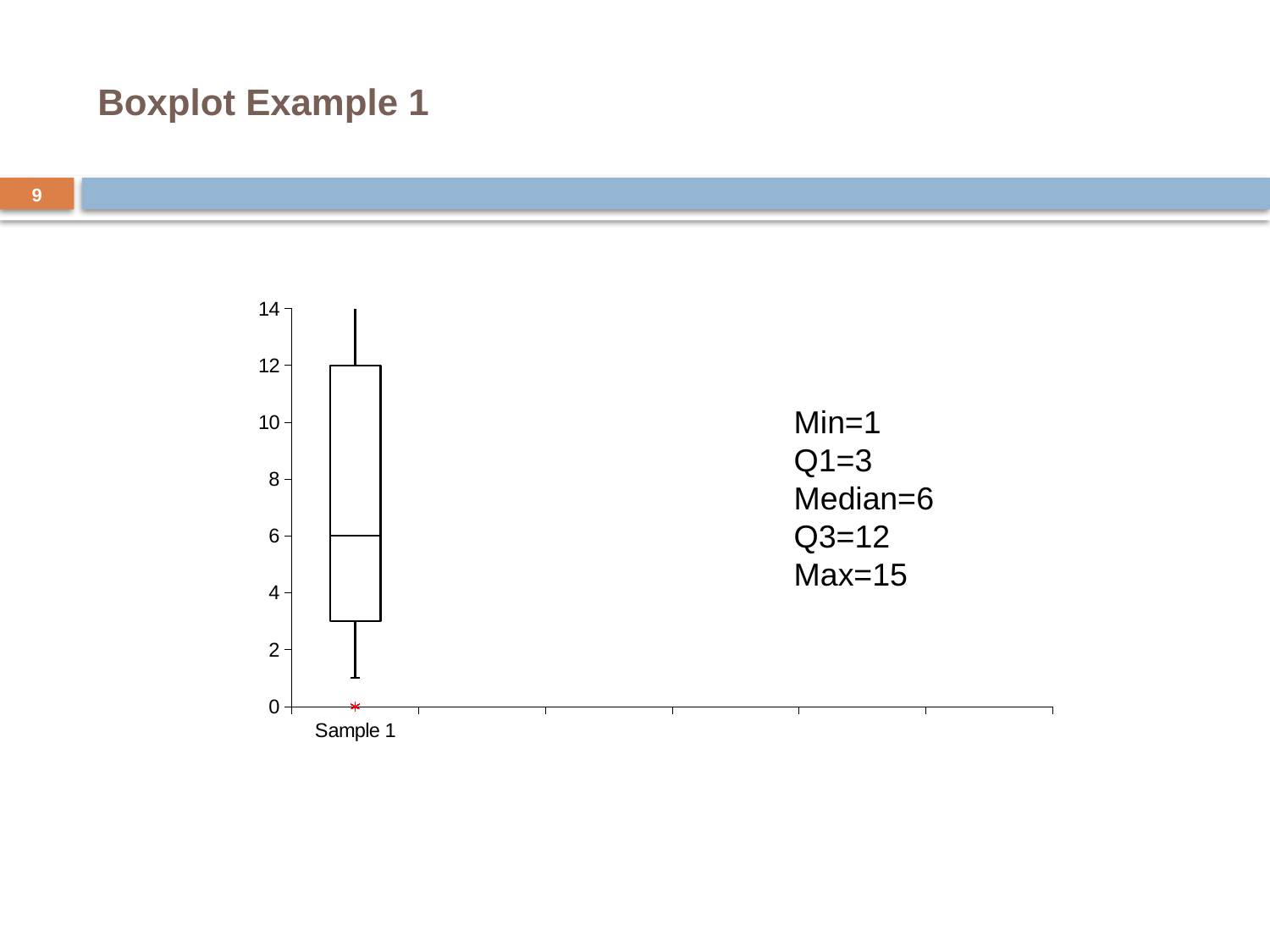

# Boxplot Example 1
9

### Chart

| Category | Q1 | Q2-Q1 | Q3-Q2 |  |  |
|---|---|---|---|---|---|
| Sample 1 | 3.0 | 3.0 | 6.0 | None | None |
Min=1
Q1=3
Median=6
Q3=12
Max=15